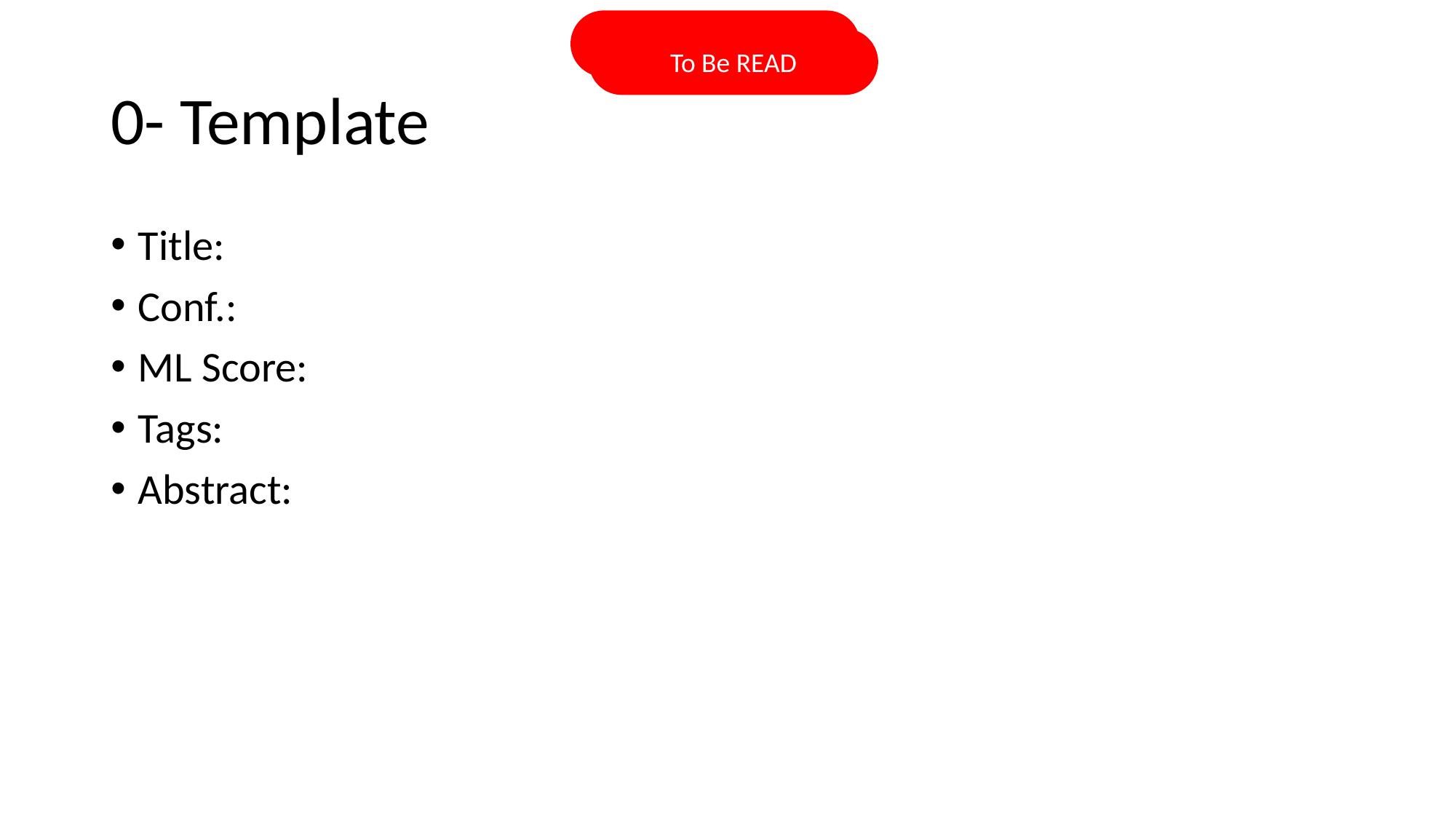

To Be READ
To Be READ
# 0- Template
Title:
Conf.:
ML Score:
Tags:
Abstract: